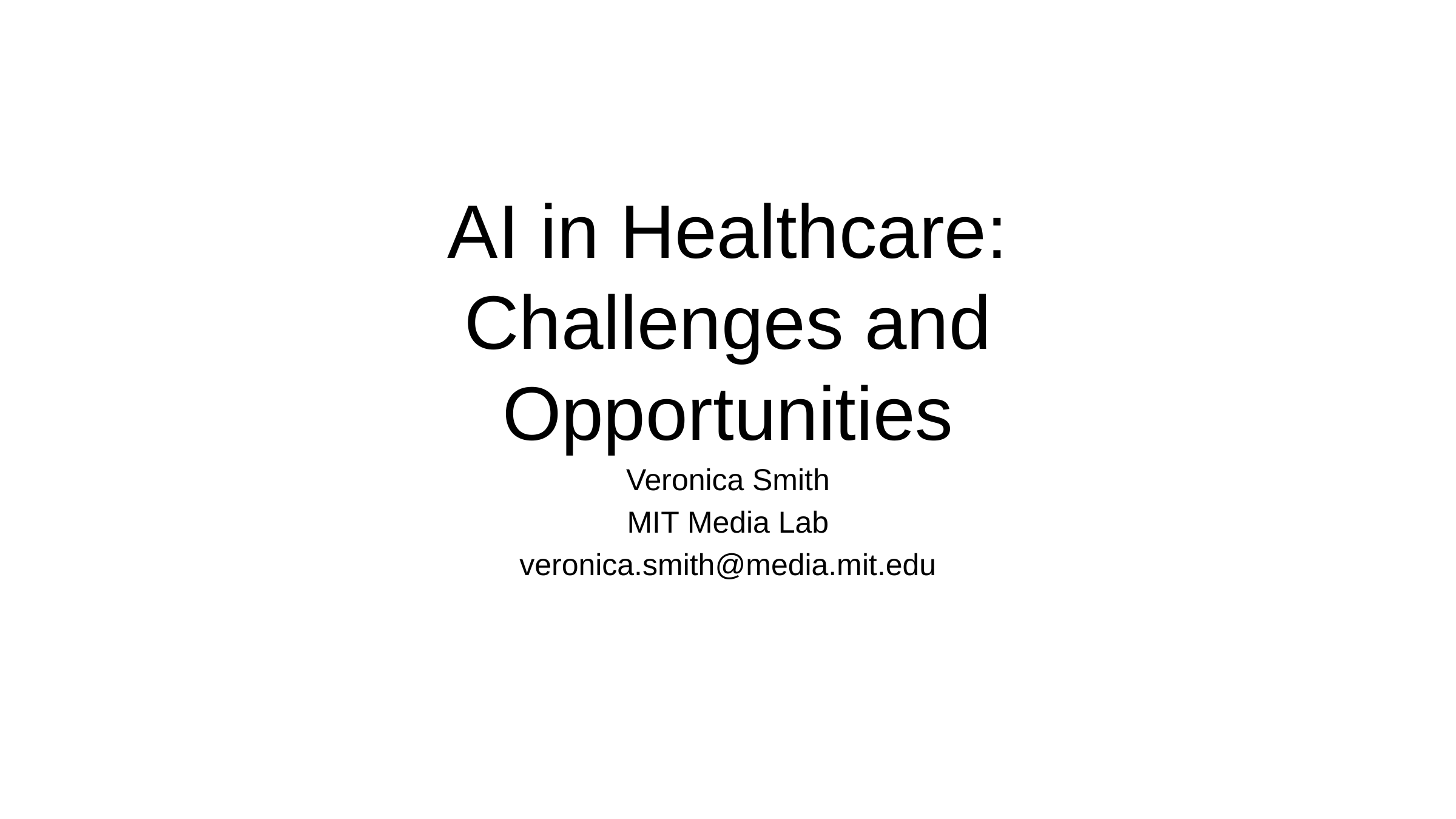

# AI in Healthcare: Challenges and Opportunities
Veronica Smith
MIT Media Lab
veronica.smith@media.mit.edu